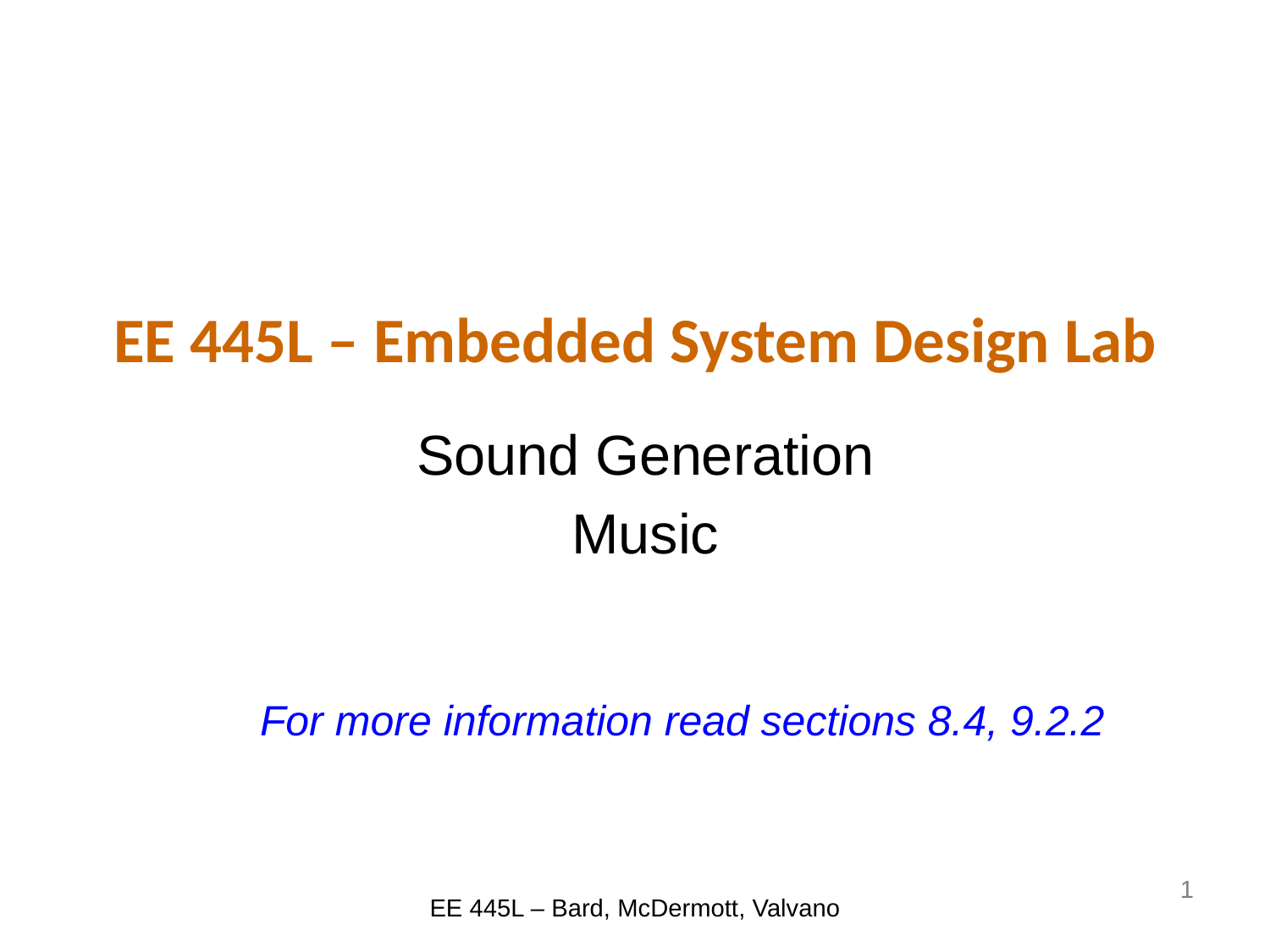

# EE 445L – Embedded System Design Lab
Sound Generation
Music
For more information read sections 8.4, 9.2.2
1
EE 445L – Bard, McDermott, Valvano